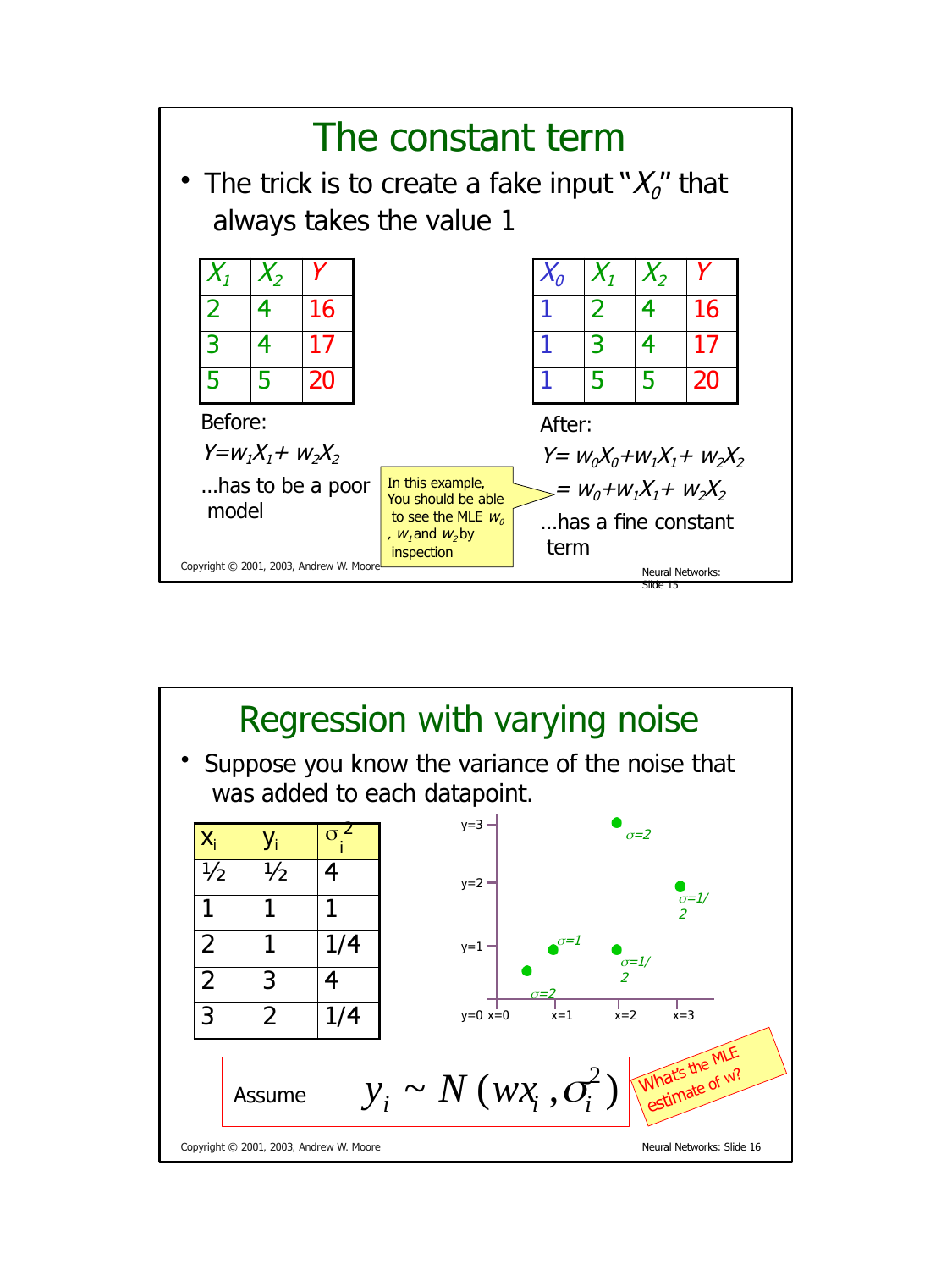

# The constant term
The trick is to create a fake input “X0” that  always takes the value 1
| X1 | X2 | Y |
| --- | --- | --- |
| 2 | 4 | 16 |
| 3 | 4 | 17 |
| 5 | 5 | 20 |
| X0 | X1 | X2 | Y |
| --- | --- | --- | --- |
| 1 | 2 | 4 | 16 |
| 1 | 3 | 4 | 17 |
| 1 | 5 | 5 | 20 |
Before:
Y=w1X1+ w2X2
…has to be a poor  model
After:
Y= w0X0+w1X1+ w2X2
= w0+w1X1+ w2X2
…has a fine constant  term
Neural Networks: Slide 15

In this example,  You should be able  to see the MLE w0
, w1 and w2 by  inspection
Copyright © 2001, 2003, Andrew W. Moore
Regression with varying noise
Suppose you know the variance of the noise that  was added to each datapoint.

y=3

| xi | yi | σ 2 i |
| --- | --- | --- |
| ½ | ½ | 4 |
| 1 | 1 | 1 |
| 2 | 1 | 1/4 |
| 2 | 3 | 4 |
| 3 | 2 | 1/4 |

σ=2
y=2

σ=1/2
σ=1
y=1

σ=1/2
σ=2
y=0

x=0
x=1
x=2
x=3

y	~ N (wx ,σ	)

2
What’s the MLE
Assume
estimate of w?
i	i	i
Copyright © 2001, 2003, Andrew W. Moore
Neural Networks: Slide 16